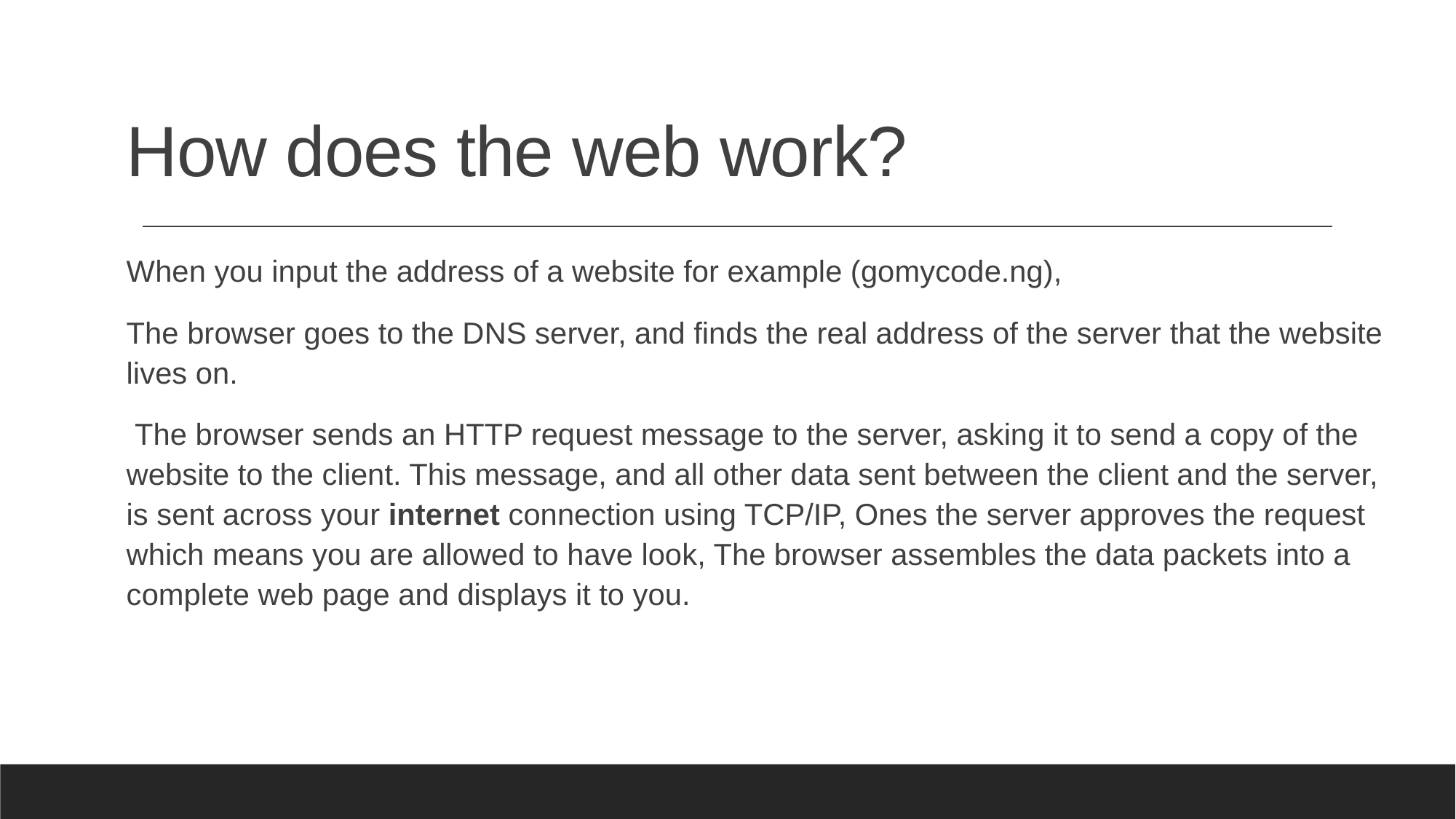

# How does the web work?

When you input the address of a website for example (gomycode.ng),
The browser goes to the DNS server, and finds the real address of the server that the website lives on.
 The browser sends an HTTP request message to the server, asking it to send a copy of the website to the client. This message, and all other data sent between the client and the server, is sent across your internet connection using TCP/IP, Ones the server approves the request which means you are allowed to have look, The browser assembles the data packets into a complete web page and displays it to you.